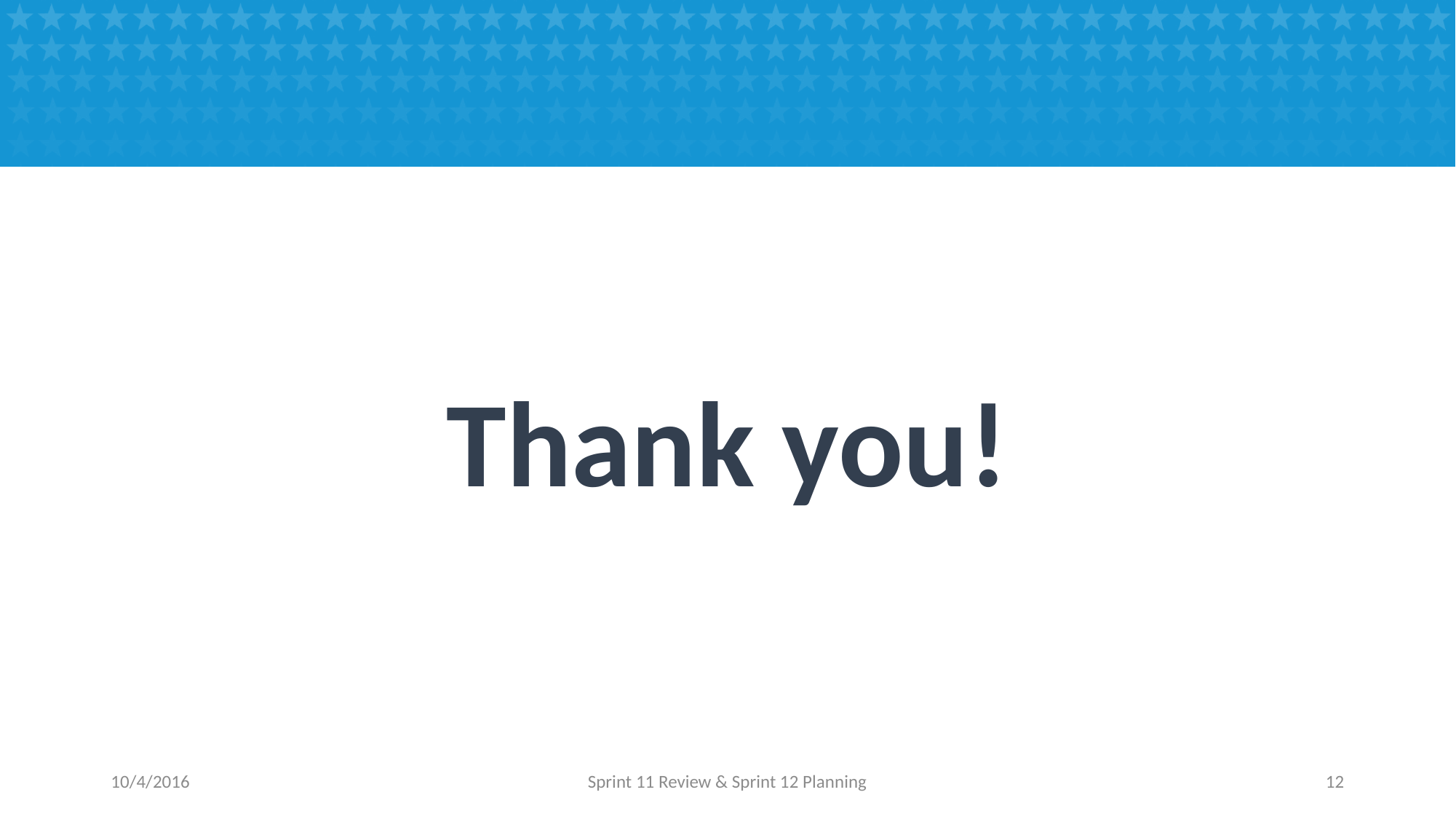

#
Thank you!
10/4/2016
Sprint 11 Review & Sprint 12 Planning
12